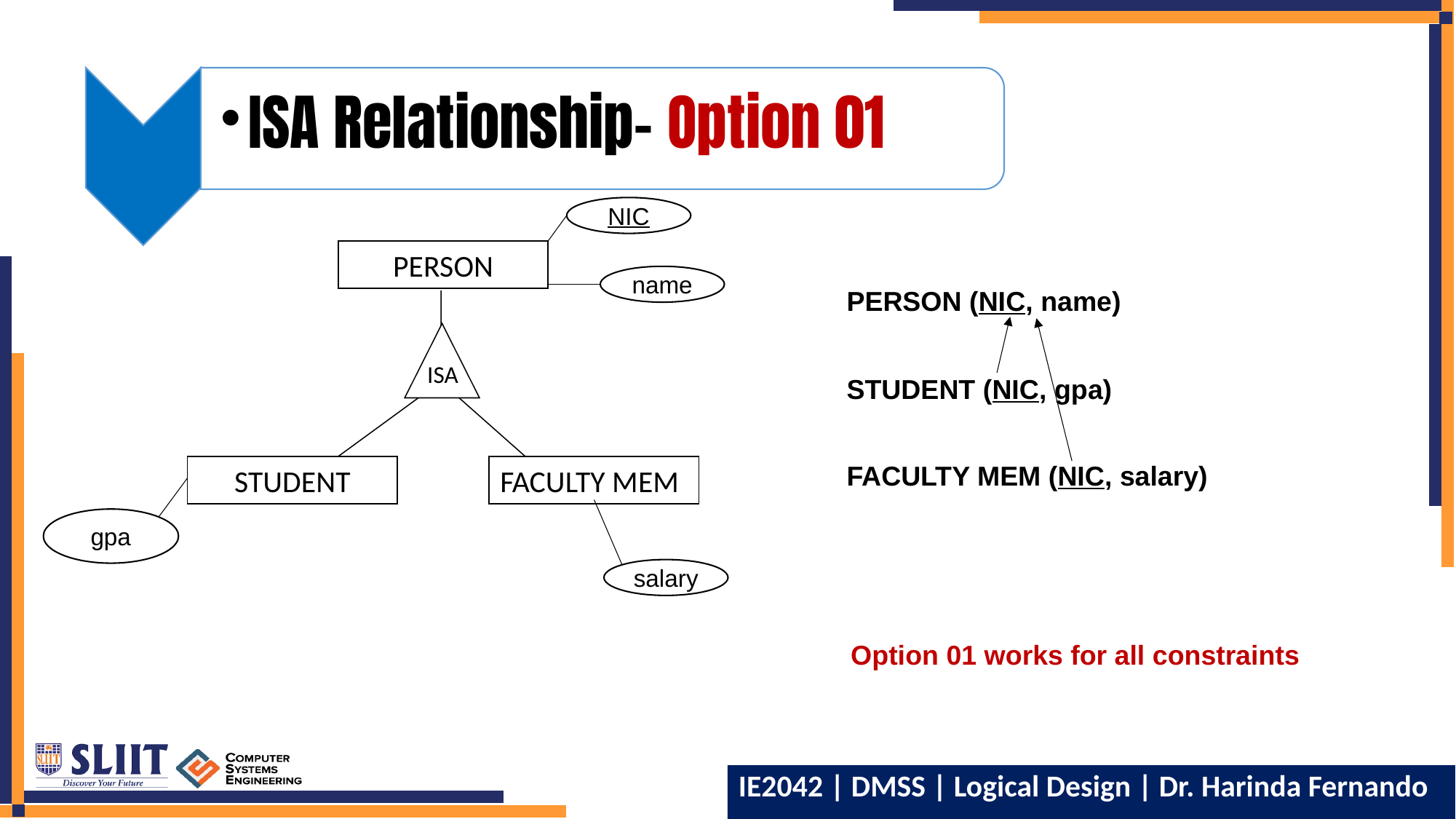

ISA Relationship- Option 01
NIC
PERSON

ISA

STUDENT
FACULTY MEM
name
gpa
salary
PERSON (NIC, name)
STUDENT (NIC, gpa)
FACULTY MEM (NIC, salary)
Option 01 works for all constraints
31
IE2042 | DMSS | Logical Design | Dr. Harinda Fernando